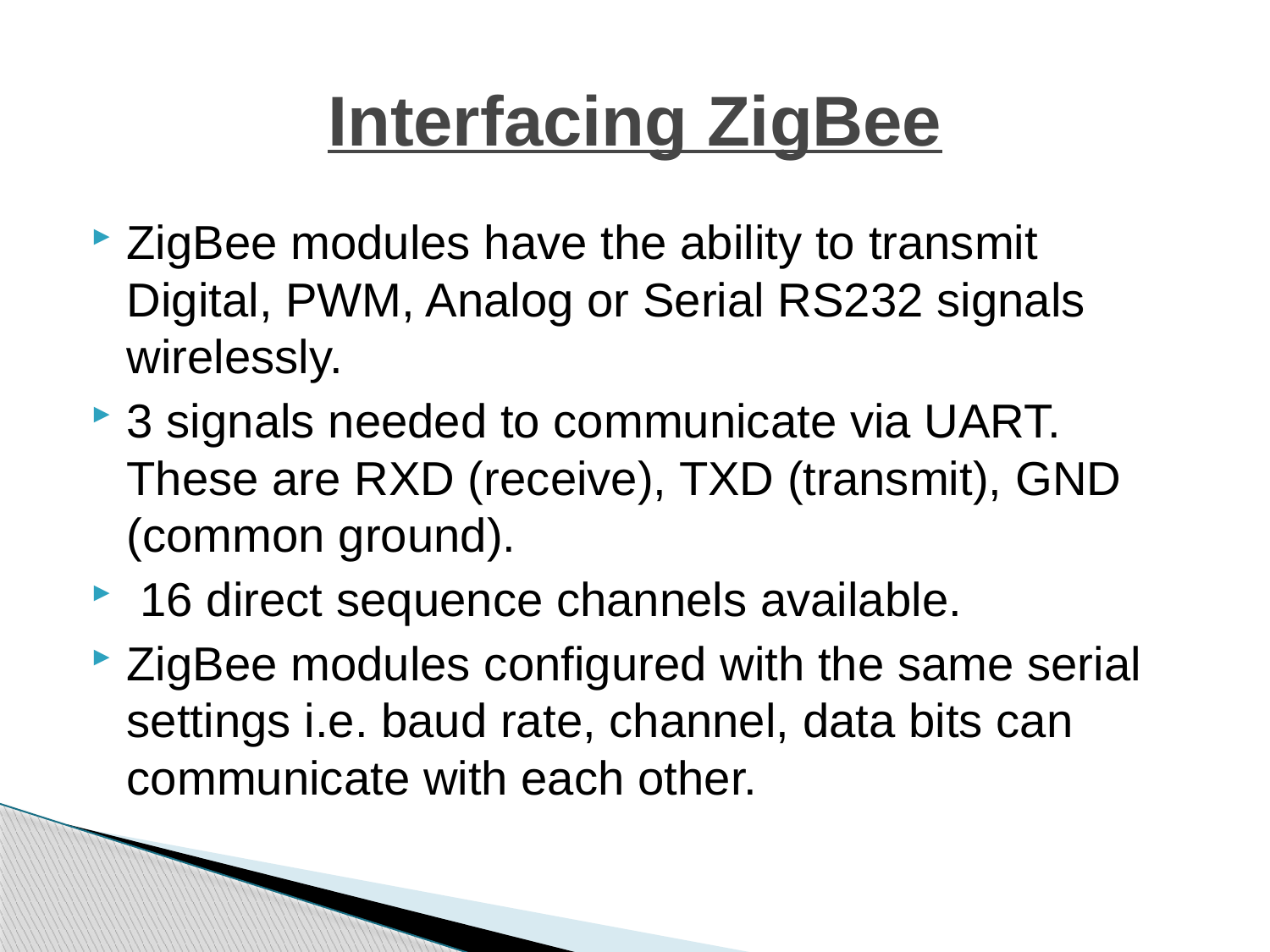

# Interfacing ZigBee
ZigBee modules have the ability to transmit Digital, PWM, Analog or Serial RS232 signals wirelessly.
3 signals needed to communicate via UART. These are RXD (receive), TXD (transmit), GND (common ground).
 16 direct sequence channels available.
ZigBee modules configured with the same serial settings i.e. baud rate, channel, data bits can communicate with each other.